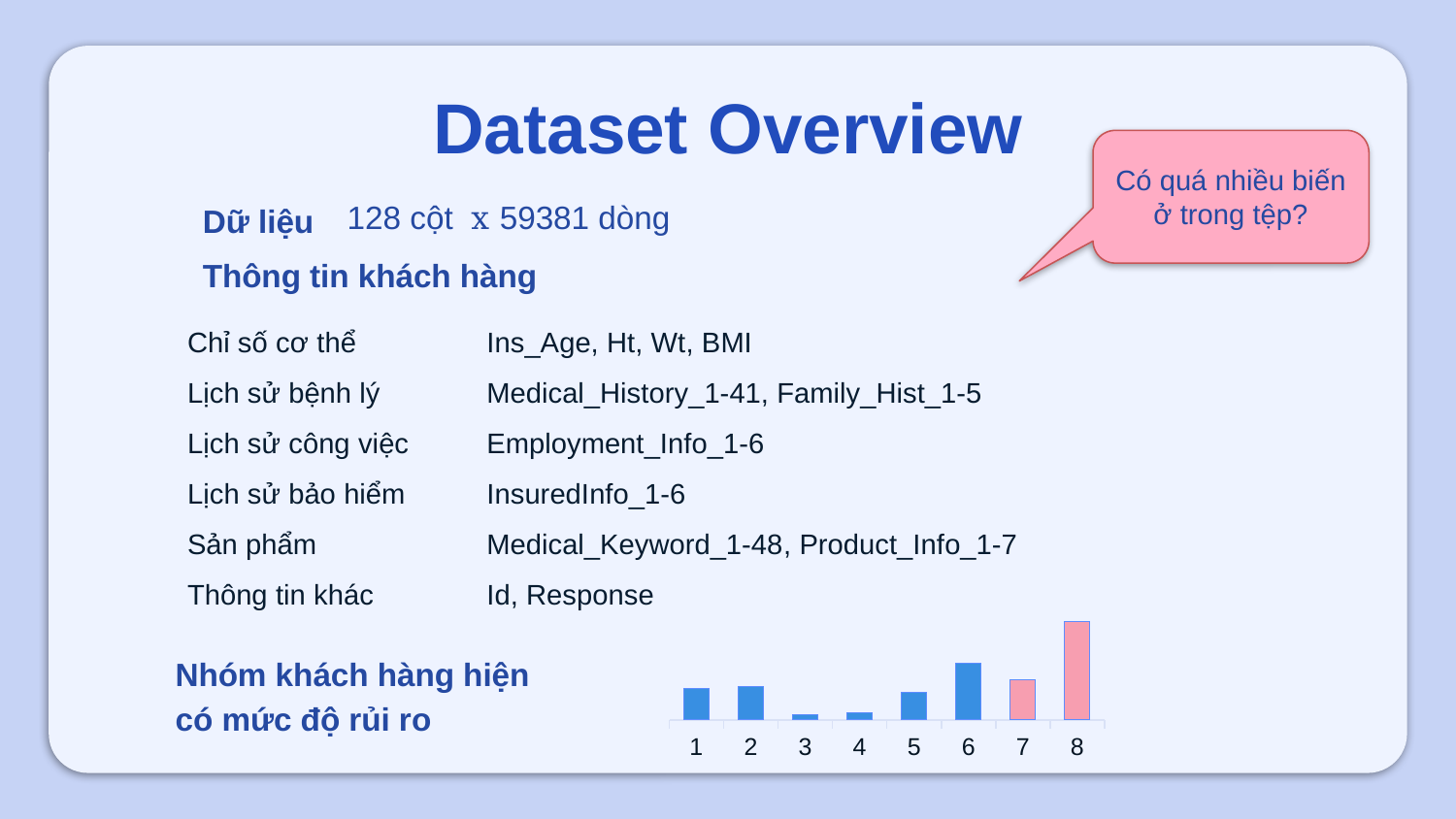

# Dataset Overview
Có quá nhiều biến ở trong tệp?

128 cột  x 59381 dòng

Dữ liệu
Thông tin khách hàng
| Chỉ số cơ thể | Ins\_Age, Ht, Wt, BMI |
| --- | --- |
| Lịch sử bệnh lý | Medical\_History\_1-41, Family\_Hist\_1-5 |
| Lịch sử công việc | Employment\_Info\_1-6 |
| Lịch sử bảo hiểm | InsuredInfo\_1-6 |
| Sản phẩm | Medical\_Keyword\_1-48, Product\_Info\_1-7 |
| Thông tin khác | Id, Response |

### Chart

| Category |  |
|---|---|
| 1 | 6207.0 |
| 2 | 6552.0 |
| 3 | 1013.0 |
| 4 | 1428.0 |
| 5 | 5432.0 |
| 6 | 11233.0 |
| 7 | 8027.0 |
| 8 | 19489.0 |
Nhóm khách hàng hiện có mức độ rủi ro